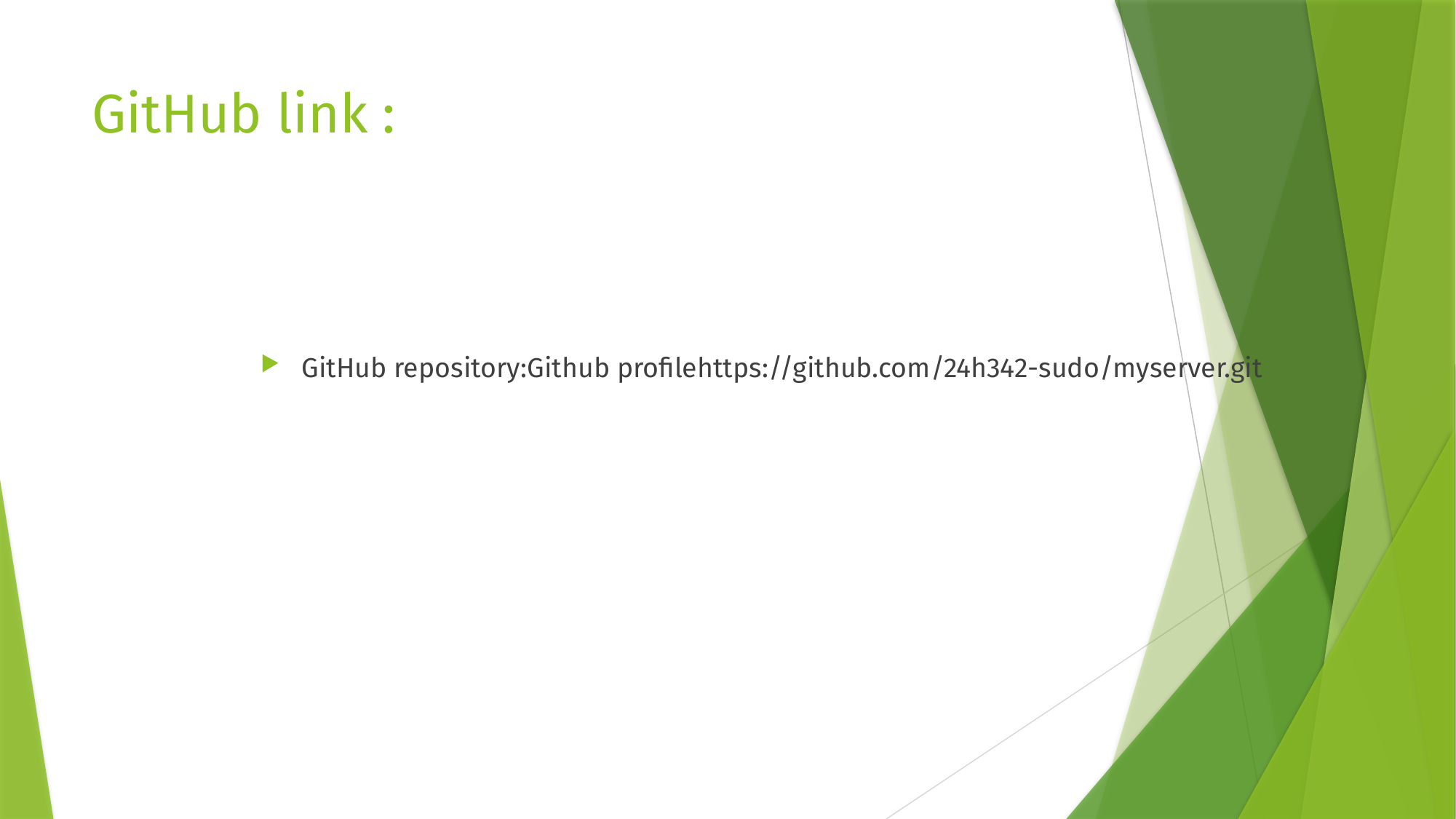

# GitHub link :
GitHub repository:Github profilehttps://github.com/24h342-sudo/myserver.git